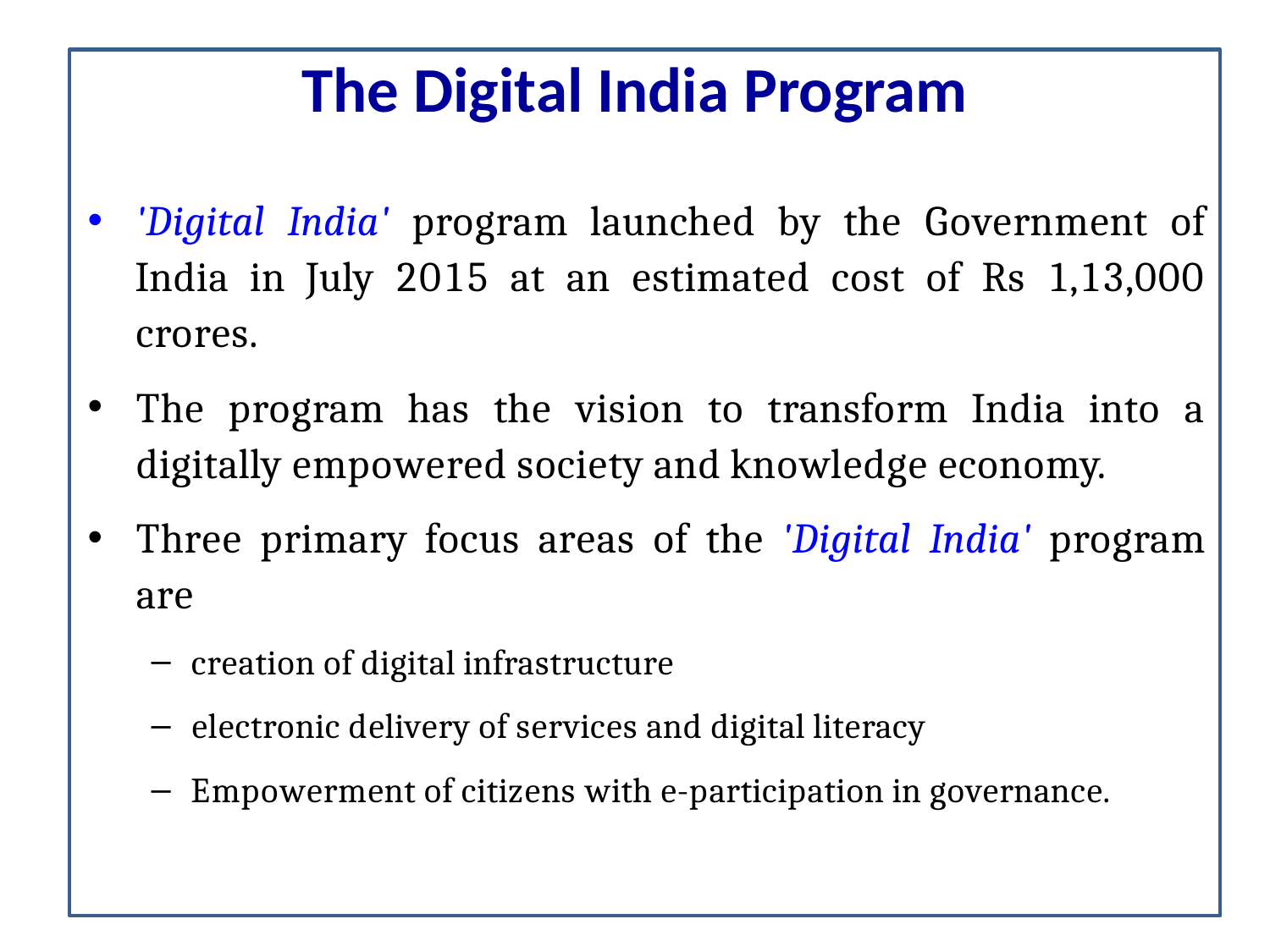

# The Digital India Program

'Digital India' program launched by the Government of India in July 2015 at an estimated cost of Rs 1,13,000 crores.
The program has the vision to transform India into a digitally empowered society and knowledge economy.
Three primary focus areas of the 'Digital India' program are
creation of digital infrastructure
electronic delivery of services and digital literacy
Empowerment of citizens with e-participation in governance.